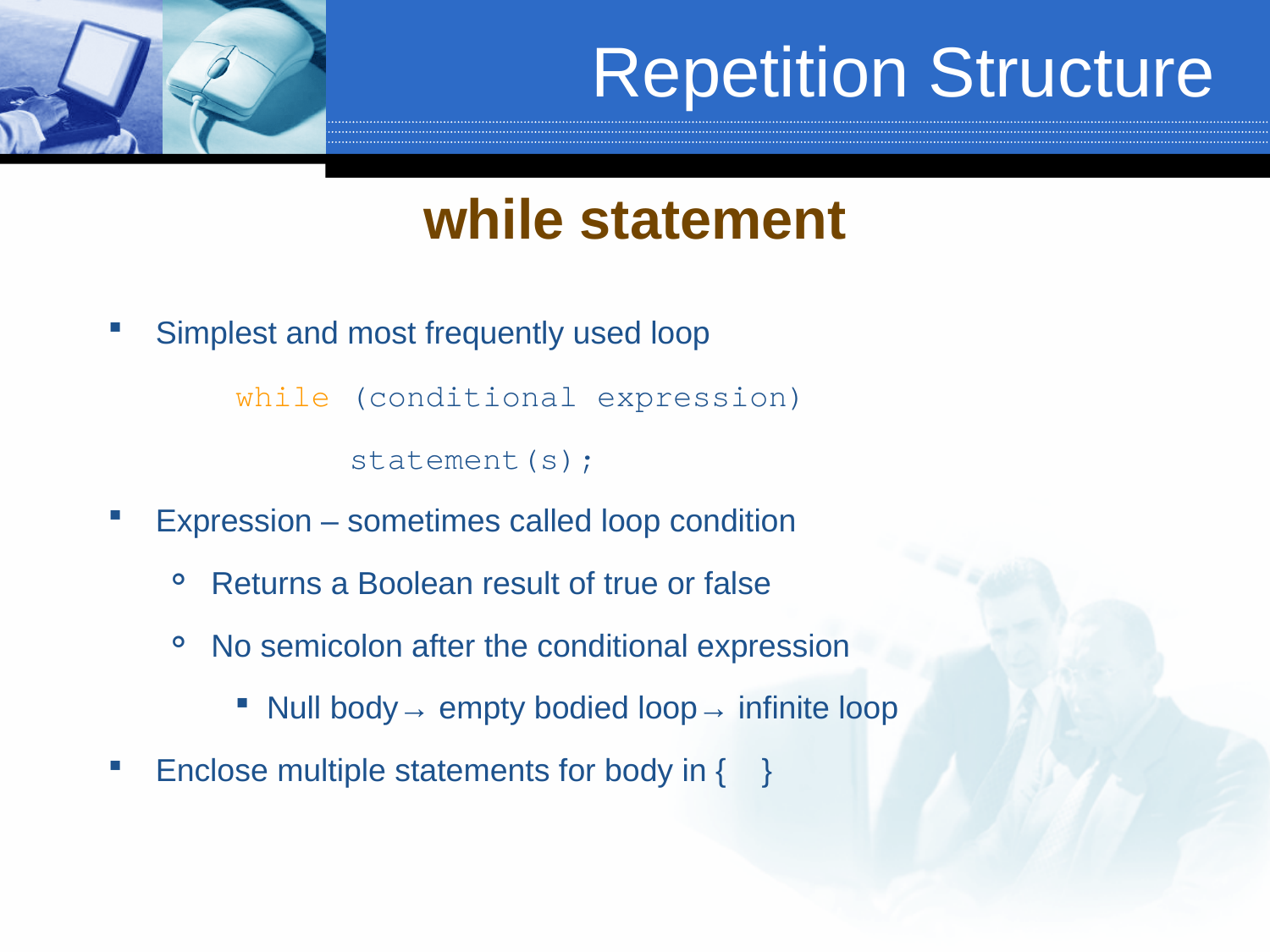

# Repetition Structure
while statement
Simplest and most frequently used loop
while (conditional expression)
      statement(s);
Expression – sometimes called loop condition
Returns a Boolean result of true or false
No semicolon after the conditional expression
Null body→ empty bodied loop→ infinite loop
Enclose multiple statements for body in {    }